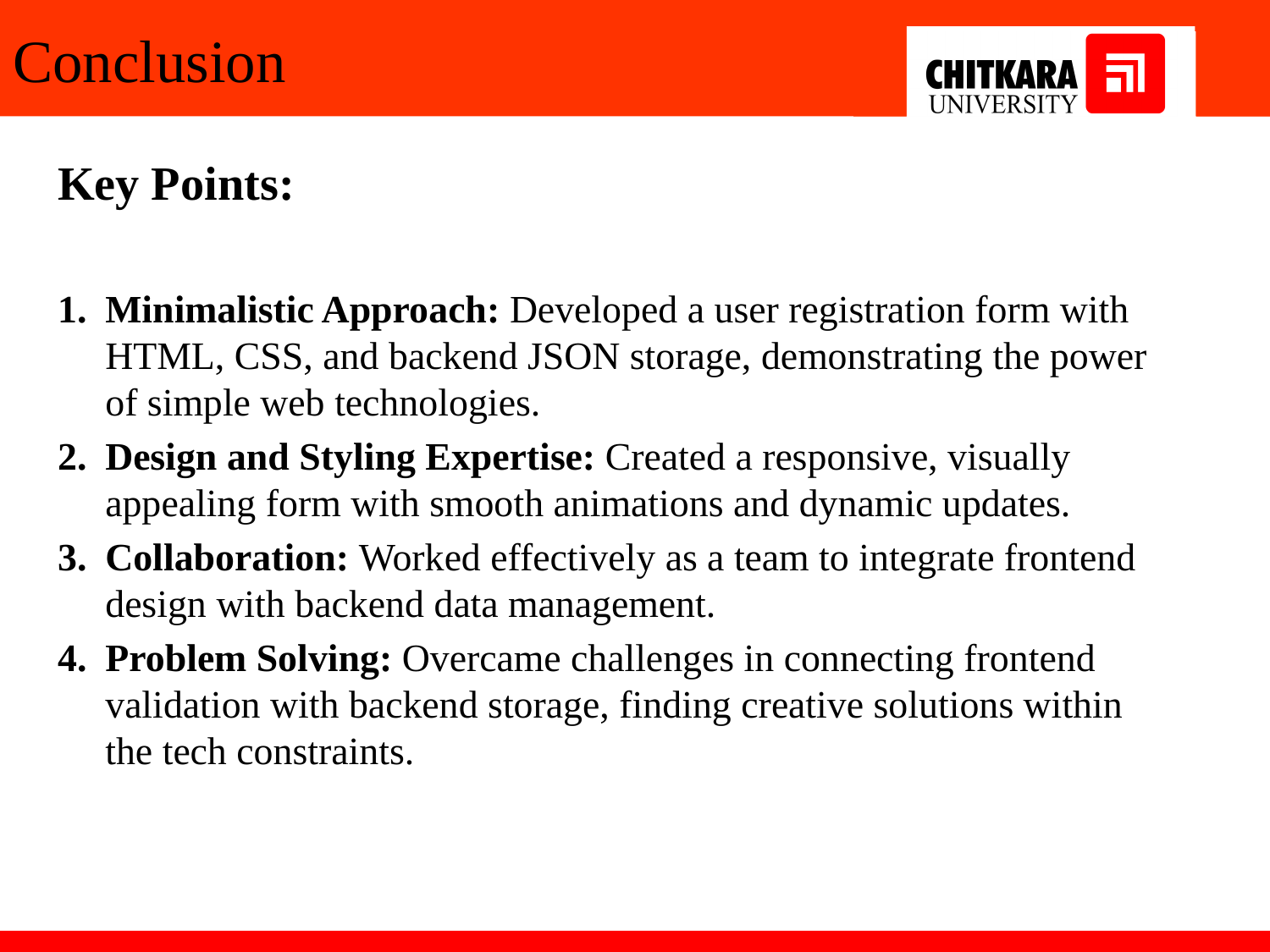

# Conclusion
Key Points:

Minimalistic Approach: Developed a user registration form with HTML, CSS, and backend JSON storage, demonstrating the power of simple web technologies.
Design and Styling Expertise: Created a responsive, visually appealing form with smooth animations and dynamic updates.
Collaboration: Worked effectively as a team to integrate frontend design with backend data management.
Problem Solving: Overcame challenges in connecting frontend validation with backend storage, finding creative solutions within the tech constraints.